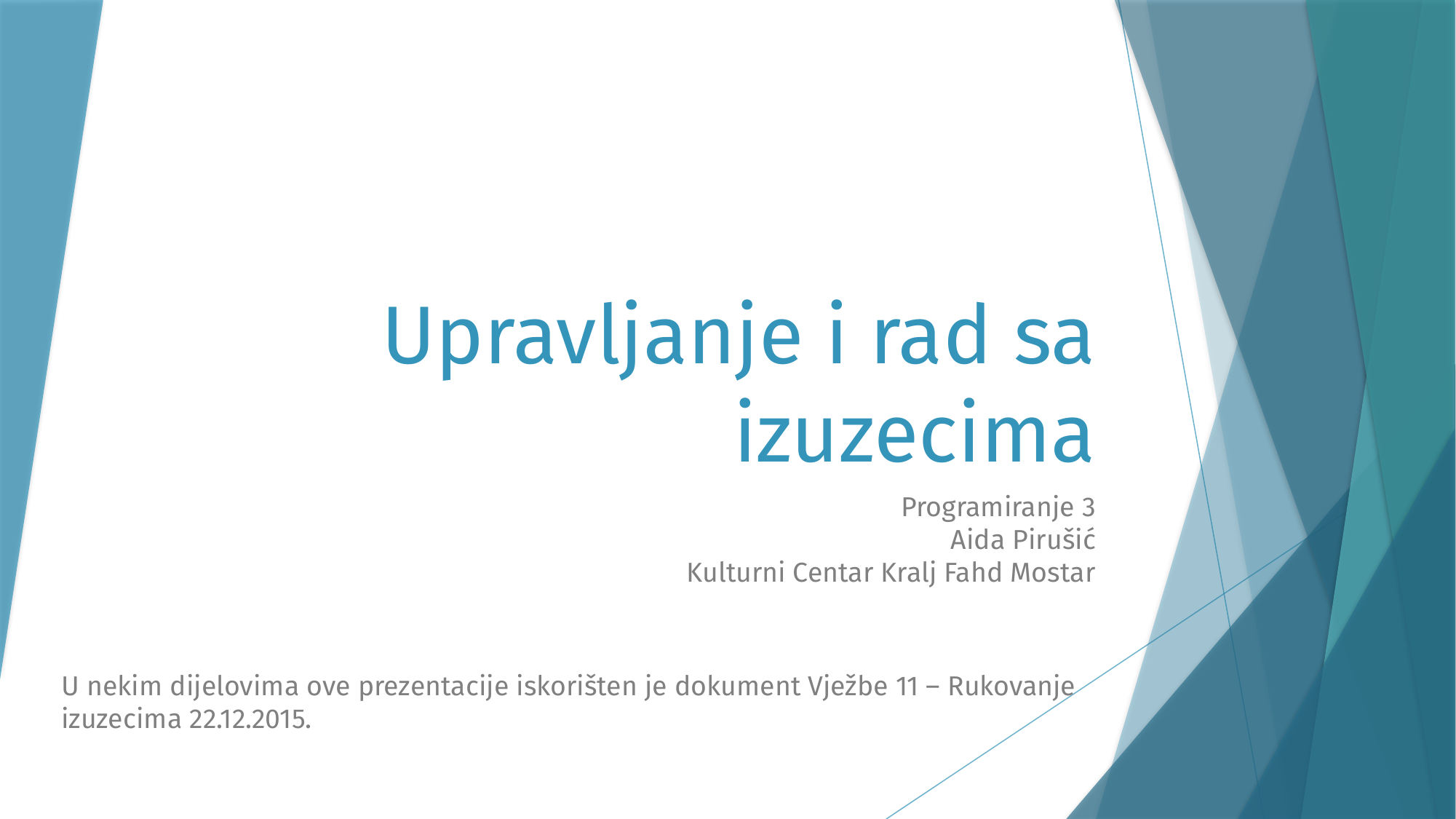

# Upravljanje i rad sa izuzecima
Programiranje 3
Aida Pirušić
Kulturni Centar Kralj Fahd Mostar
U nekim dijelovima ove prezentacije iskorišten je dokument Vježbe 11 – Rukovanje izuzecima 22.12.2015.